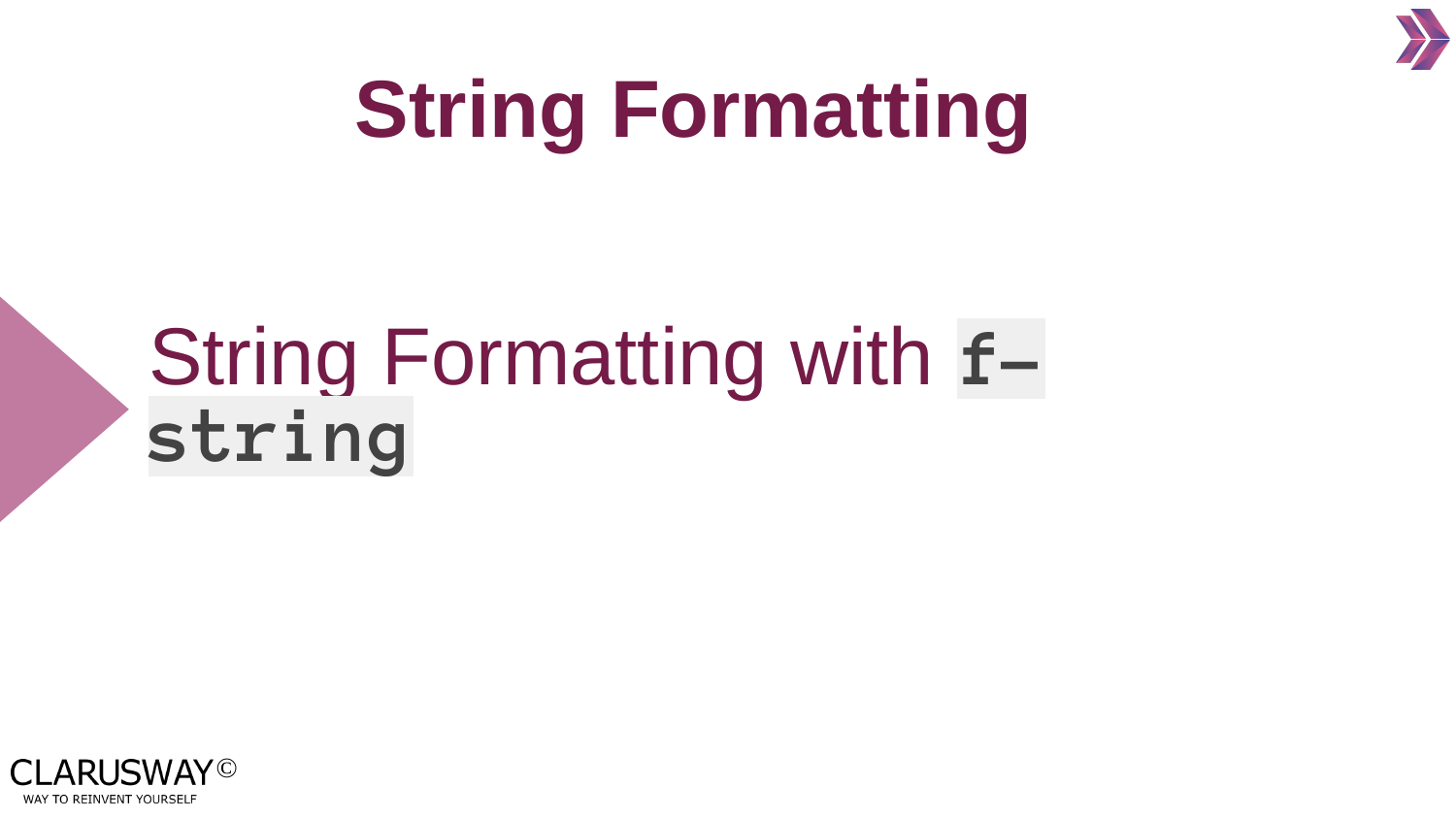

String Formatting
# String Formatting with f-string